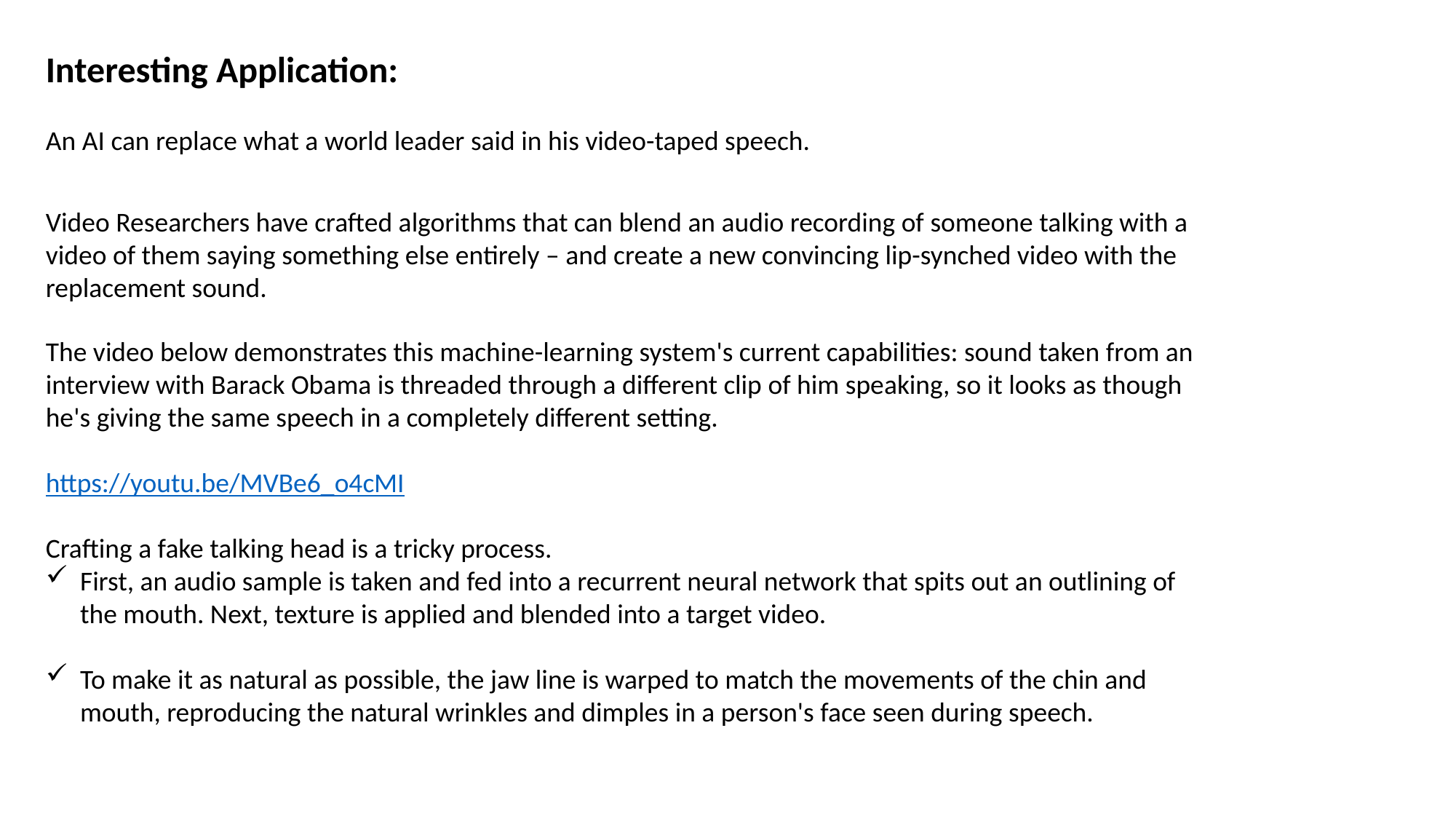

Interesting Application:

An AI can replace what a world leader said in his video-taped speech.
Video Researchers have crafted algorithms that can blend an audio recording of someone talking with a video of them saying something else entirely – and create a new convincing lip-synched video with the replacement sound.
The video below demonstrates this machine-learning system's current capabilities: sound taken from an interview with Barack Obama is threaded through a different clip of him speaking, so it looks as though he's giving the same speech in a completely different setting.

https://youtu.be/MVBe6_o4cMI

Crafting a fake talking head is a tricky process.
First, an audio sample is taken and fed into a recurrent neural network that spits out an outlining of the mouth. Next, texture is applied and blended into a target video.

To make it as natural as possible, the jaw line is warped to match the movements of the chin and mouth, reproducing the natural wrinkles and dimples in a person's face seen during speech.